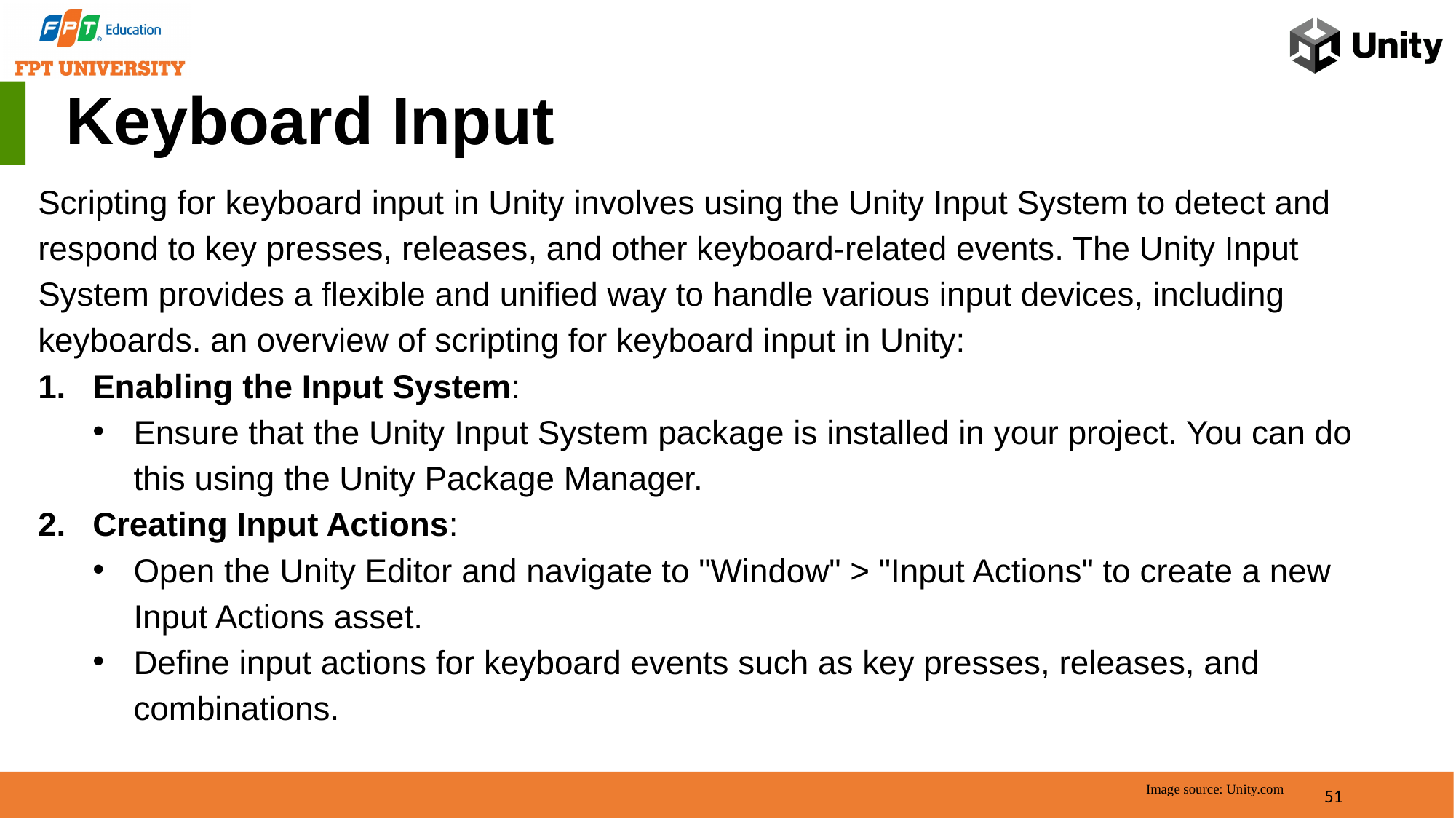

Keyboard Input

Scripting for keyboard input in Unity involves using the Unity Input System to detect and respond to key presses, releases, and other keyboard-related events. The Unity Input System provides a flexible and unified way to handle various input devices, including keyboards. an overview of scripting for keyboard input in Unity:
Enabling the Input System:
Ensure that the Unity Input System package is installed in your project. You can do this using the Unity Package Manager.
Creating Input Actions:
Open the Unity Editor and navigate to "Window" > "Input Actions" to create a new Input Actions asset.
Define input actions for keyboard events such as key presses, releases, and combinations.
51
Image source: Unity.com